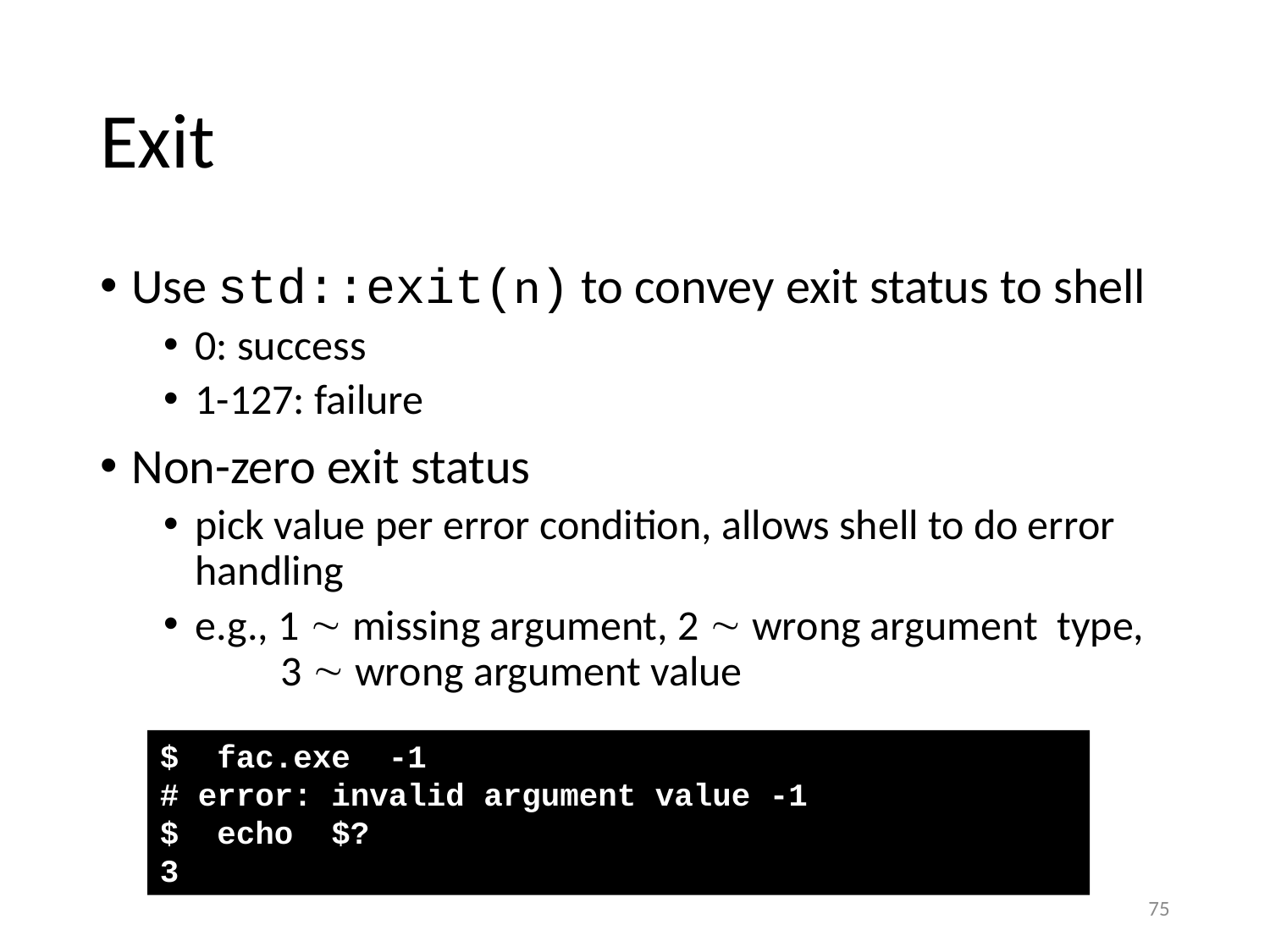

# Exit
Use std::exit(n) to convey exit status to shell
0: success
1-127: failure
Non-zero exit status
pick value per error condition, allows shell to do error handling
e.g., 1 ∼ missing argument, 2 ∼ wrong argument  type,
         3 ∼ wrong argument value
$  fac.exe  -1
# error: invalid argument value -1
$  echo  $?
3
75